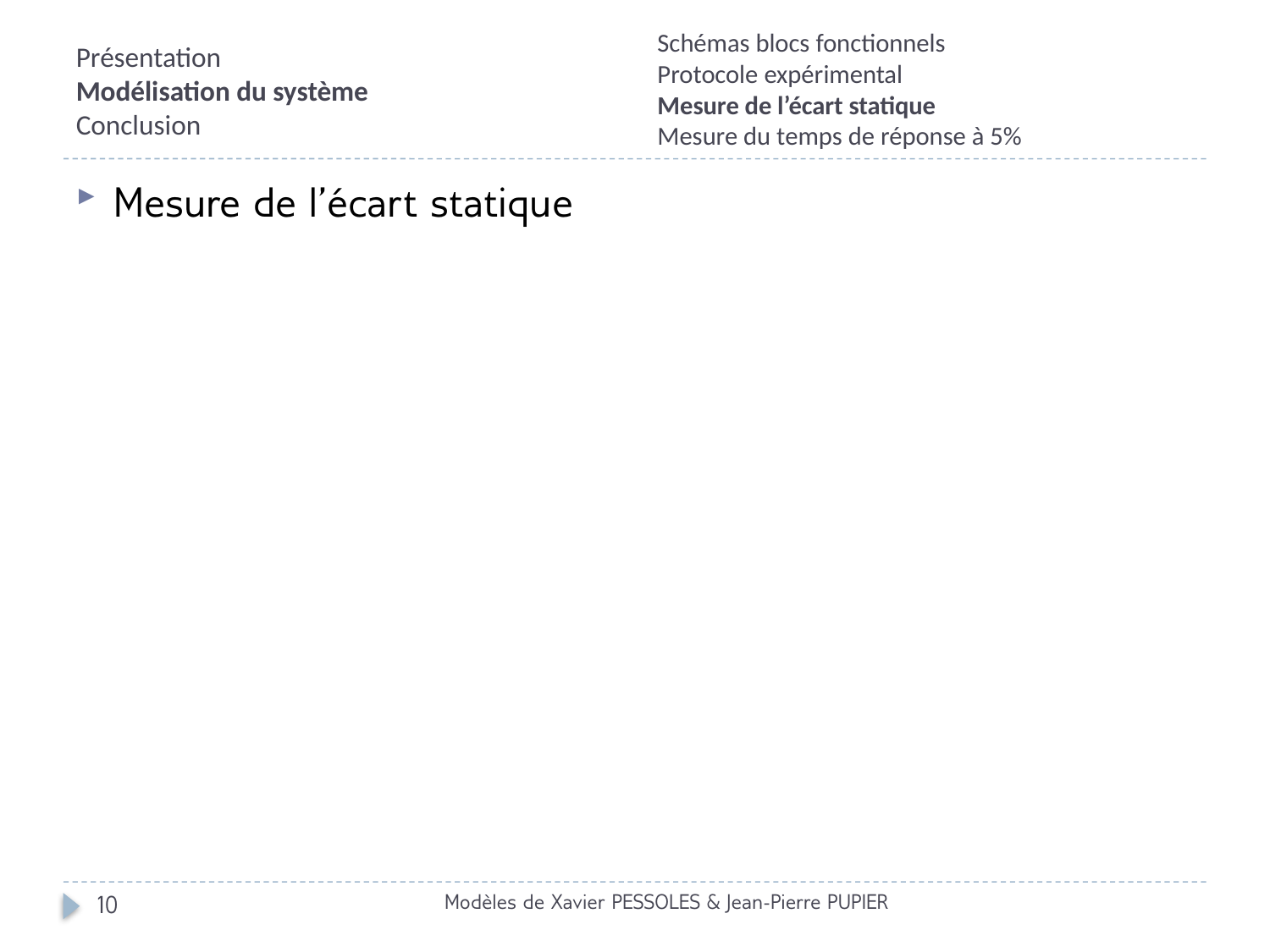

Schémas blocs fonctionnels
Protocole expérimental
Mesure de l’écart statique
Mesure du temps de réponse à 5%
# Présentation Modélisation du système Conclusion
Mesure de l’écart statique

Modèles de Xavier PESSOLES & Jean-Pierre PUPIER
10